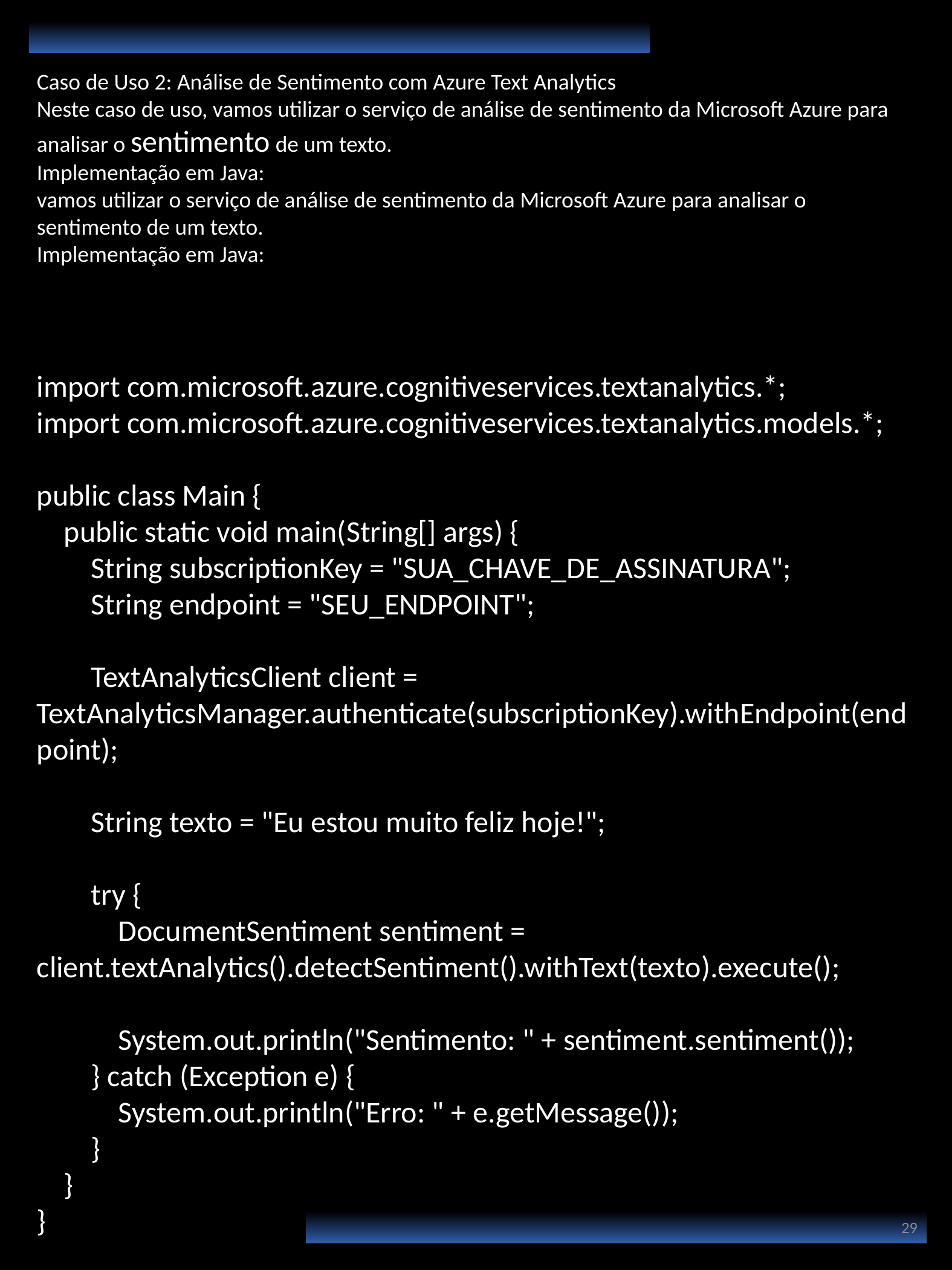

Caso de Uso 2: Análise de Sentimento com Azure Text Analytics
Neste caso de uso, vamos utilizar o serviço de análise de sentimento da Microsoft Azure para analisar o sentimento de um texto.
Implementação em Java:
vamos utilizar o serviço de análise de sentimento da Microsoft Azure para analisar o sentimento de um texto.
Implementação em Java:

import com.microsoft.azure.cognitiveservices.textanalytics.*;
import com.microsoft.azure.cognitiveservices.textanalytics.models.*;

public class Main {
    public static void main(String[] args) {
        String subscriptionKey = "SUA_CHAVE_DE_ASSINATURA";
        String endpoint = "SEU_ENDPOINT";

        TextAnalyticsClient client = TextAnalyticsManager.authenticate(subscriptionKey).withEndpoint(endpoint);

        String texto = "Eu estou muito feliz hoje!";

        try {
            DocumentSentiment sentiment = client.textAnalytics().detectSentiment().withText(texto).execute();

            System.out.println("Sentimento: " + sentiment.sentiment());
        } catch (Exception e) {
            System.out.println("Erro: " + e.getMessage());
        }
    }
}

29